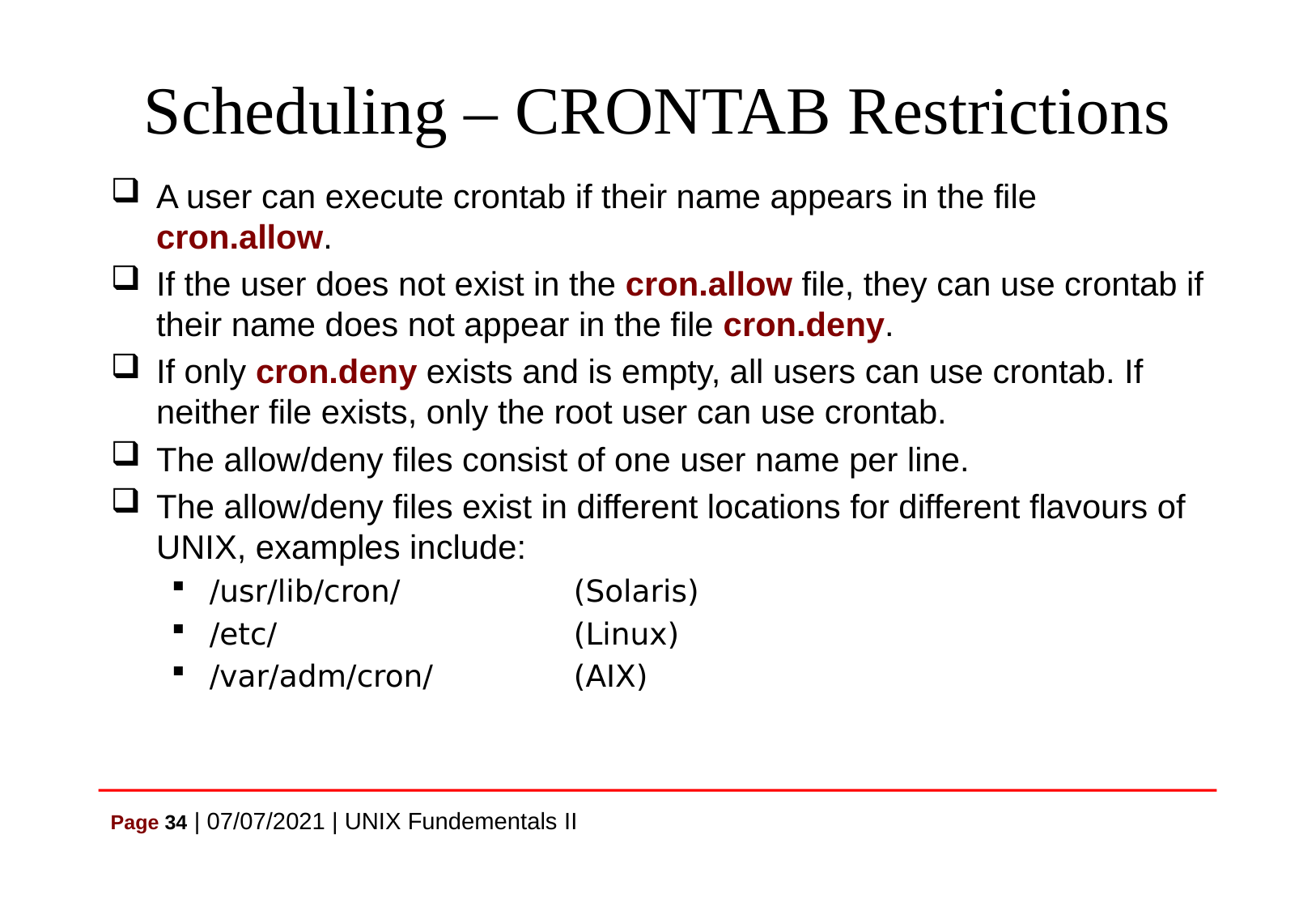

# Scheduling – CRONTAB Restrictions
A user can execute crontab if their name appears in the file cron.allow.
If the user does not exist in the cron.allow file, they can use crontab if their name does not appear in the file cron.deny.
If only cron.deny exists and is empty, all users can use crontab. If neither file exists, only the root user can use crontab.
The allow/deny files consist of one user name per line.
The allow/deny files exist in different locations for different flavours of UNIX, examples include:
/usr/lib/cron/		(Solaris)
/etc/			(Linux)
/var/adm/cron/		(AIX)

Page 34 | 07/07/2021 | UNIX Fundementals II